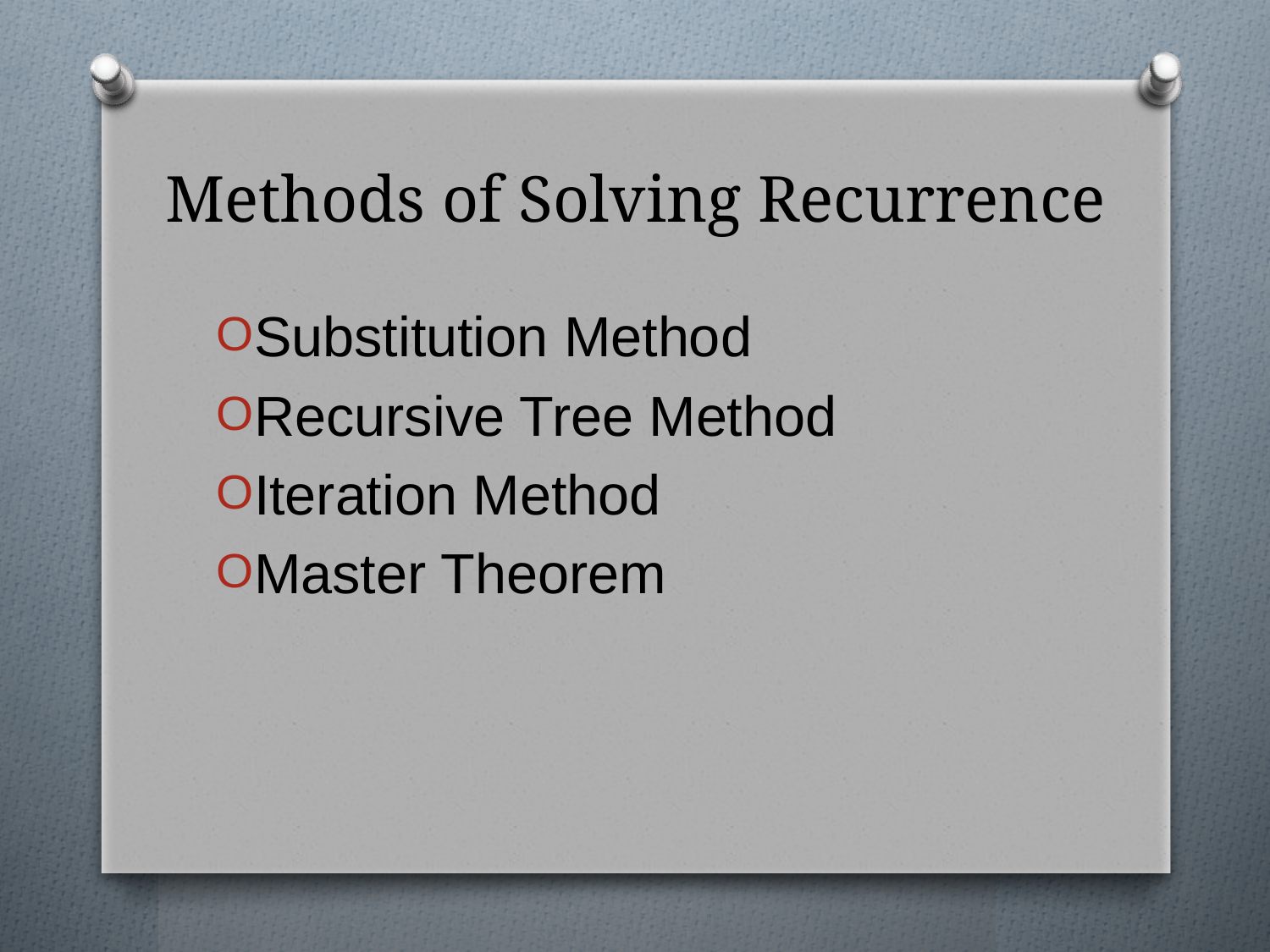

# Methods of Solving Recurrence
Substitution Method
Recursive Tree Method
Iteration Method
Master Theorem